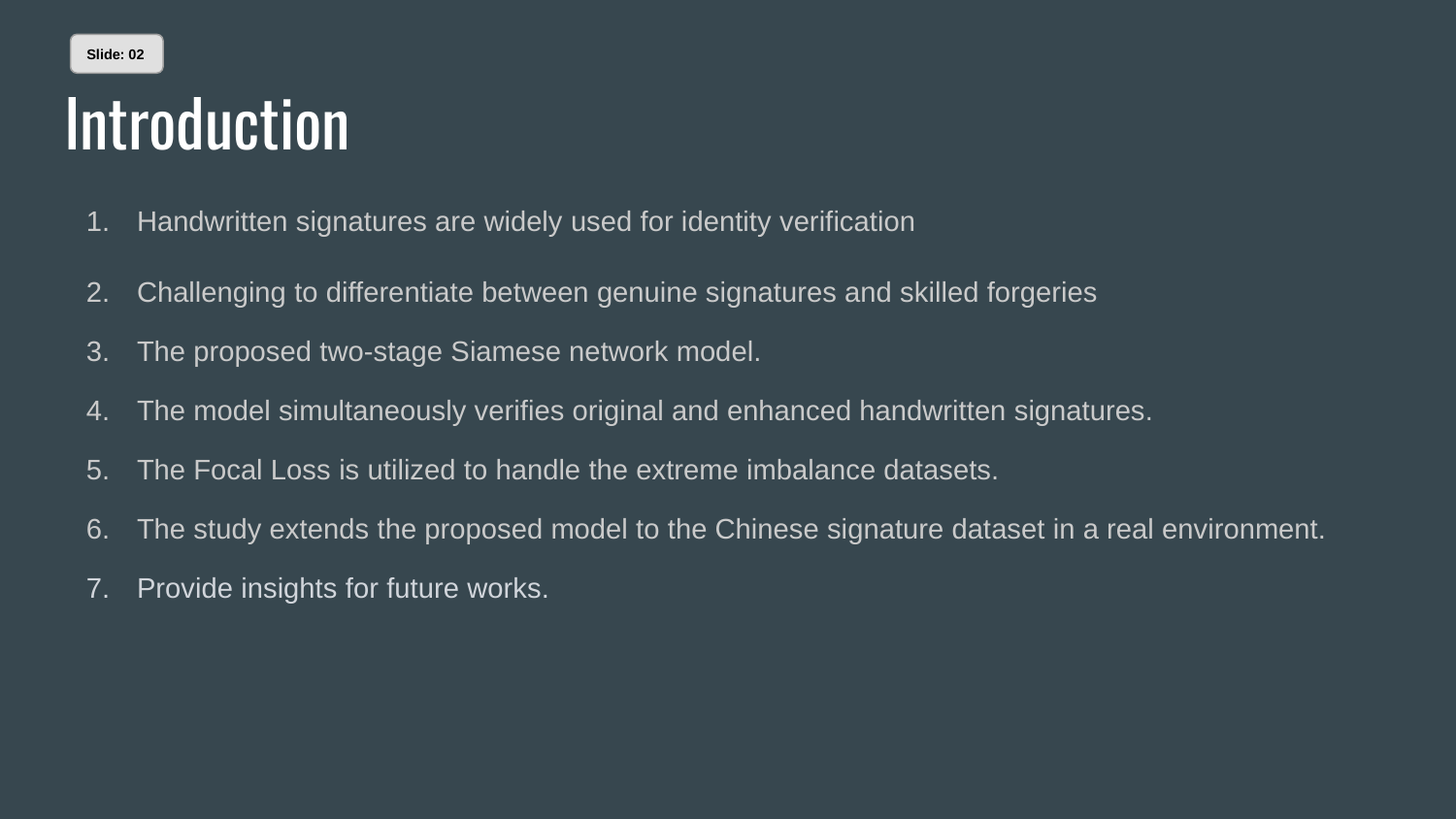

Slide: 02
# Introduction
Handwritten signatures are widely used for identity verification
Challenging to differentiate between genuine signatures and skilled forgeries
The proposed two-stage Siamese network model.
The model simultaneously verifies original and enhanced handwritten signatures.
The Focal Loss is utilized to handle the extreme imbalance datasets.
The study extends the proposed model to the Chinese signature dataset in a real environment.
Provide insights for future works.